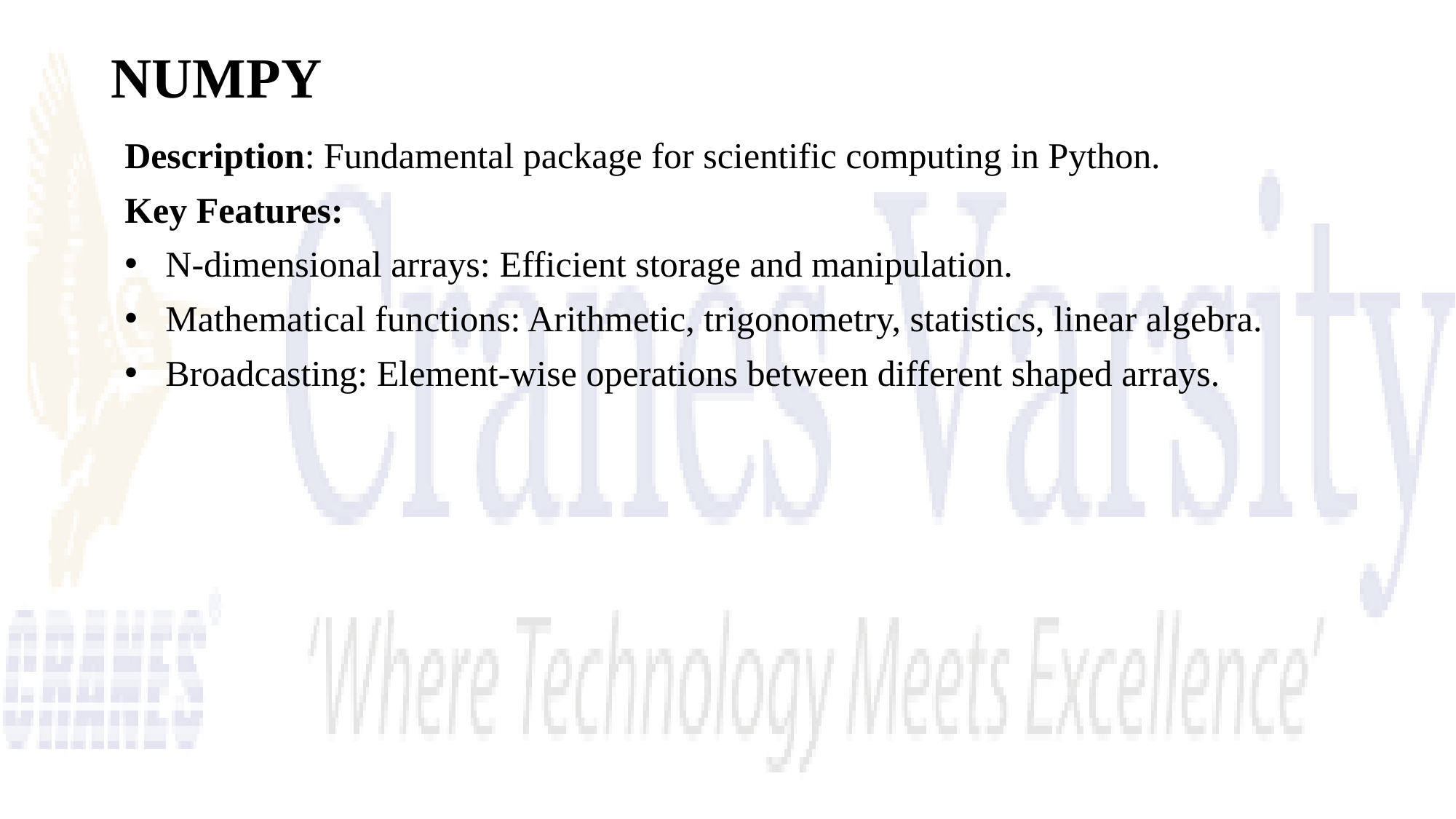

# NUMPY
Description: Fundamental package for scientific computing in Python.
Key Features:
N-dimensional arrays: Efficient storage and manipulation.
Mathematical functions: Arithmetic, trigonometry, statistics, linear algebra.
Broadcasting: Element-wise operations between different shaped arrays.